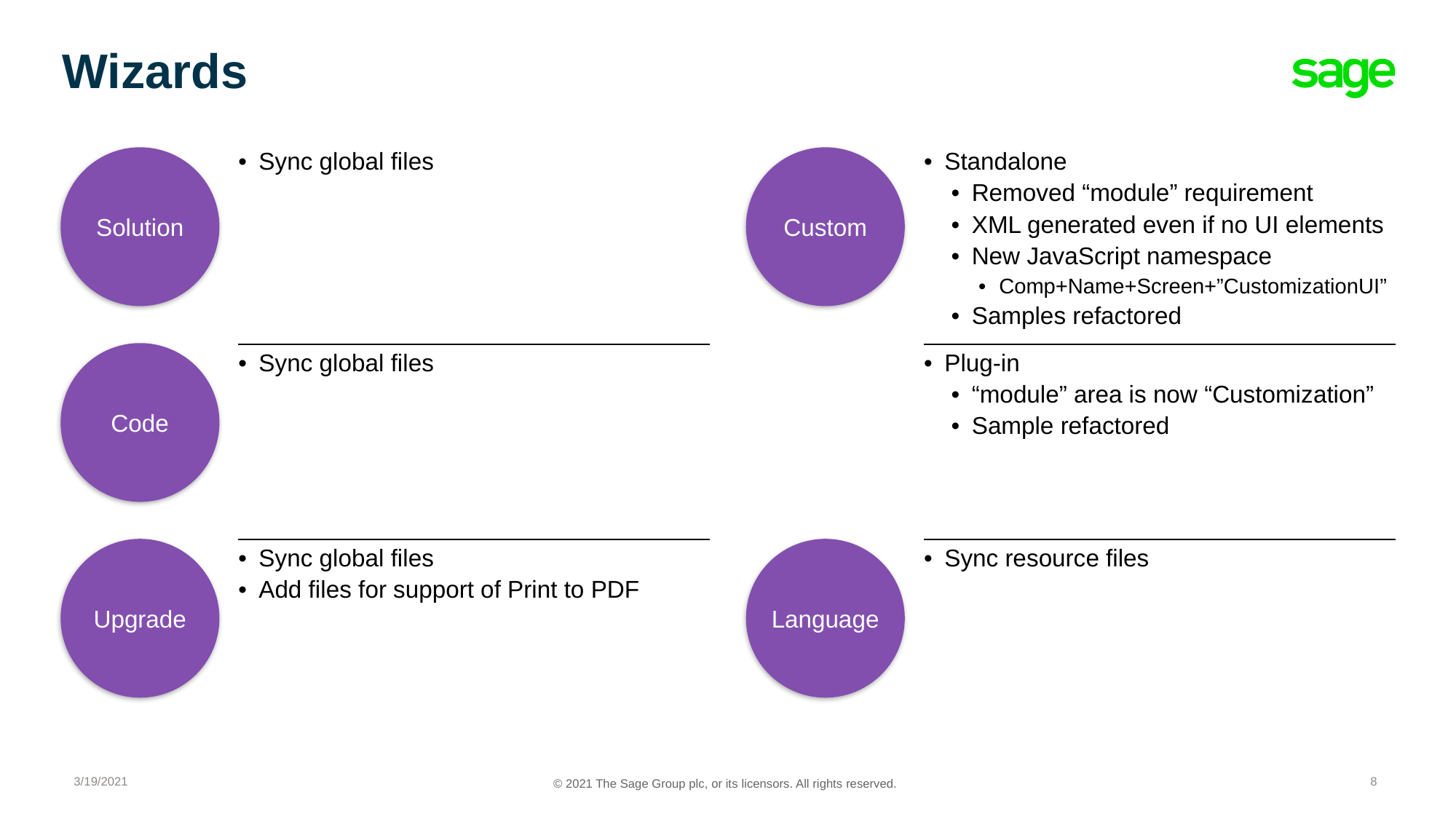

# Wizards
| Sync global files |
| --- |
| Sync global files |
| Sync global files Add files for support of Print to PDF |
| Standalone Removed “module” requirement XML generated even if no UI elements New JavaScript namespace Comp+Name+Screen+”CustomizationUI” Samples refactored |
| --- |
| Plug-in “module” area is now “Customization” Sample refactored |
| Sync resource files |
Solution
Custom
Code
Upgrade
Language
3/19/2021
8